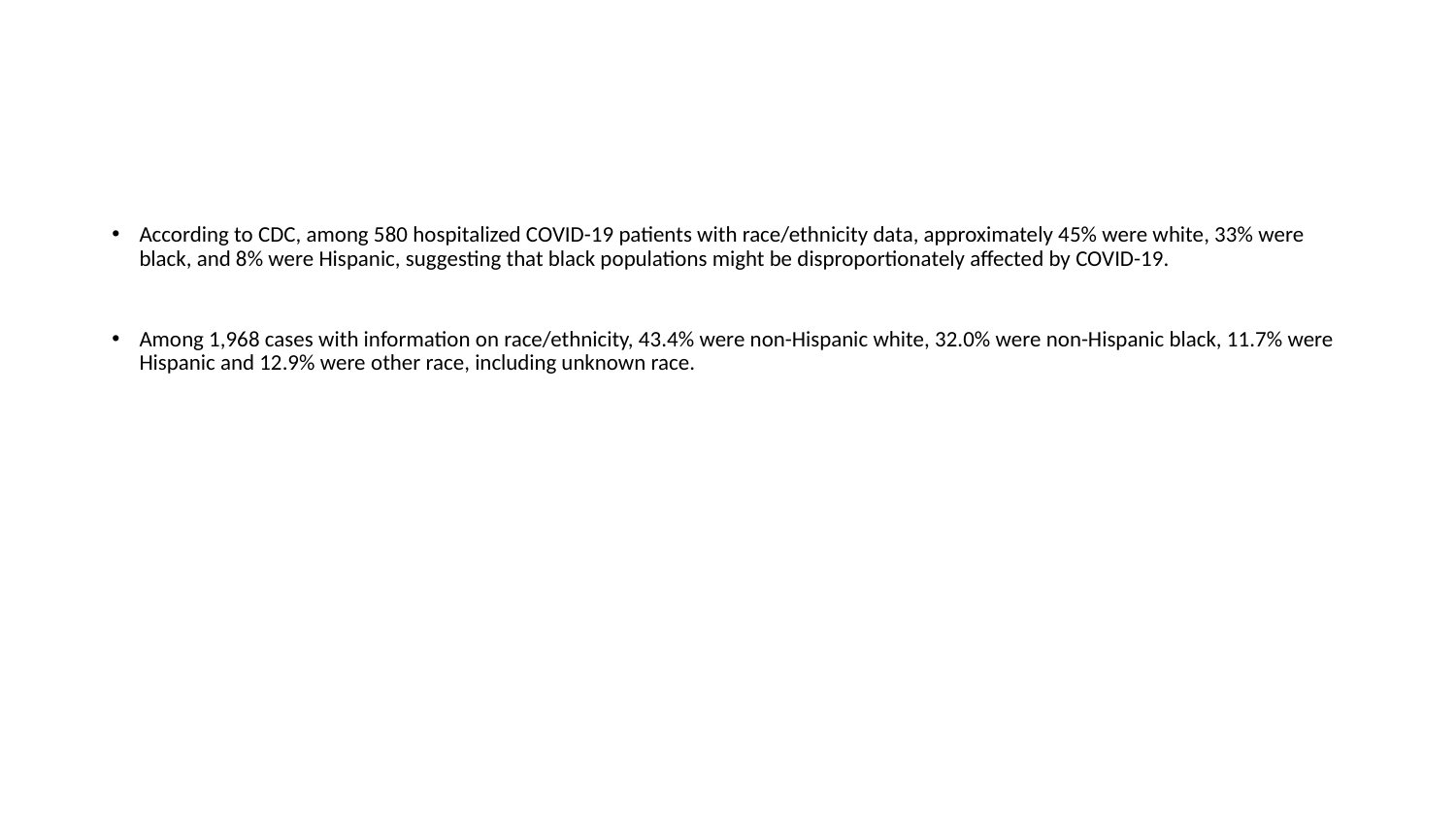

According to CDC, among 580 hospitalized COVID-19 patients with race/ethnicity data, approximately 45% were white, 33% were black, and 8% were Hispanic, suggesting that black populations might be disproportionately affected by COVID-19.

Among 1,968 cases with information on race/ethnicity, 43.4% were non-Hispanic white, 32.0% were non-Hispanic black, 11.7% were Hispanic and 12.9% were other race, including unknown race.